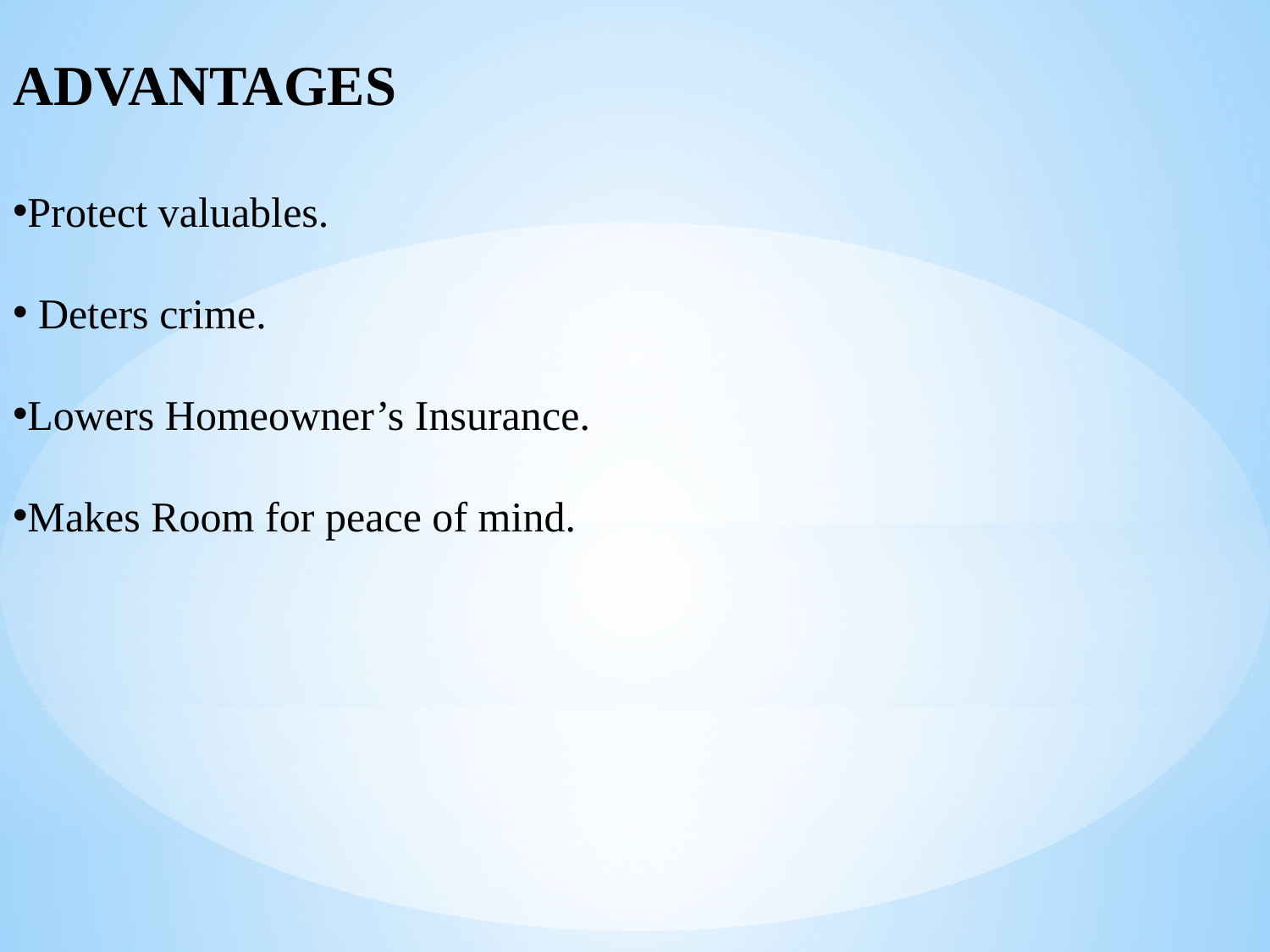

ADVANTAGES

Protect valuables.

 Deters crime.

Lowers Homeowner’s Insurance.

Makes Room for peace of mind.